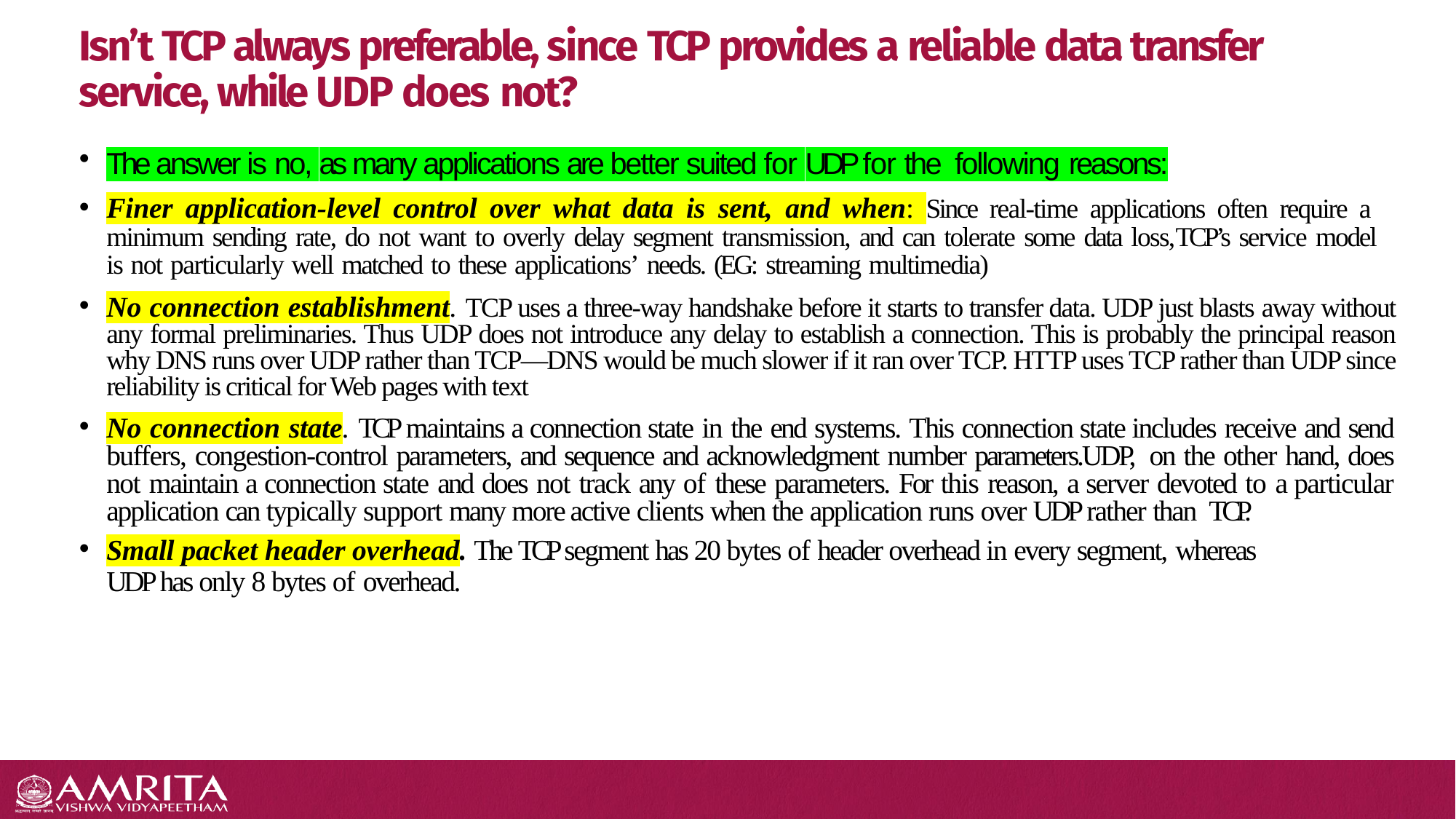

# Isn’t TCP always preferable, since TCP provides a reliable data transfer  service, while UDP does not?
The answer is no, as many applications are better suited for UDP for the  following reasons:
Finer application-level control over what data is sent, and when: Since real-time applications often require a  minimum sending rate, do not want to overly delay segment transmission, and can tolerate some data loss,TCP’s service model is not particularly well matched to these applications’ needs. (EG: streaming multimedia)
No connection establishment. TCP uses a three-way handshake before it starts to transfer data. UDP just blasts away without any formal preliminaries. Thus UDP does not introduce any delay to establish a connection. This is probably the principal reason why DNS runs over UDP rather than TCP—DNS would be much slower if it ran over TCP. HTTP uses TCP rather than UDP since reliability is critical for Web pages with text
No connection state. TCP maintains a connection state in the end systems. This connection state includes receive and send buffers, congestion-control parameters, and sequence and acknowledgment number parameters.UDP,  on the other hand, does not maintain a connection state and does not track any of these parameters. For this reason, a server devoted to a particular application can typically support many more active clients when the application runs over UDP rather than TCP.
Small packet header overhead. The TCP segment has 20 bytes of header overhead in every segment, whereas
UDP has only 8 bytes of overhead.